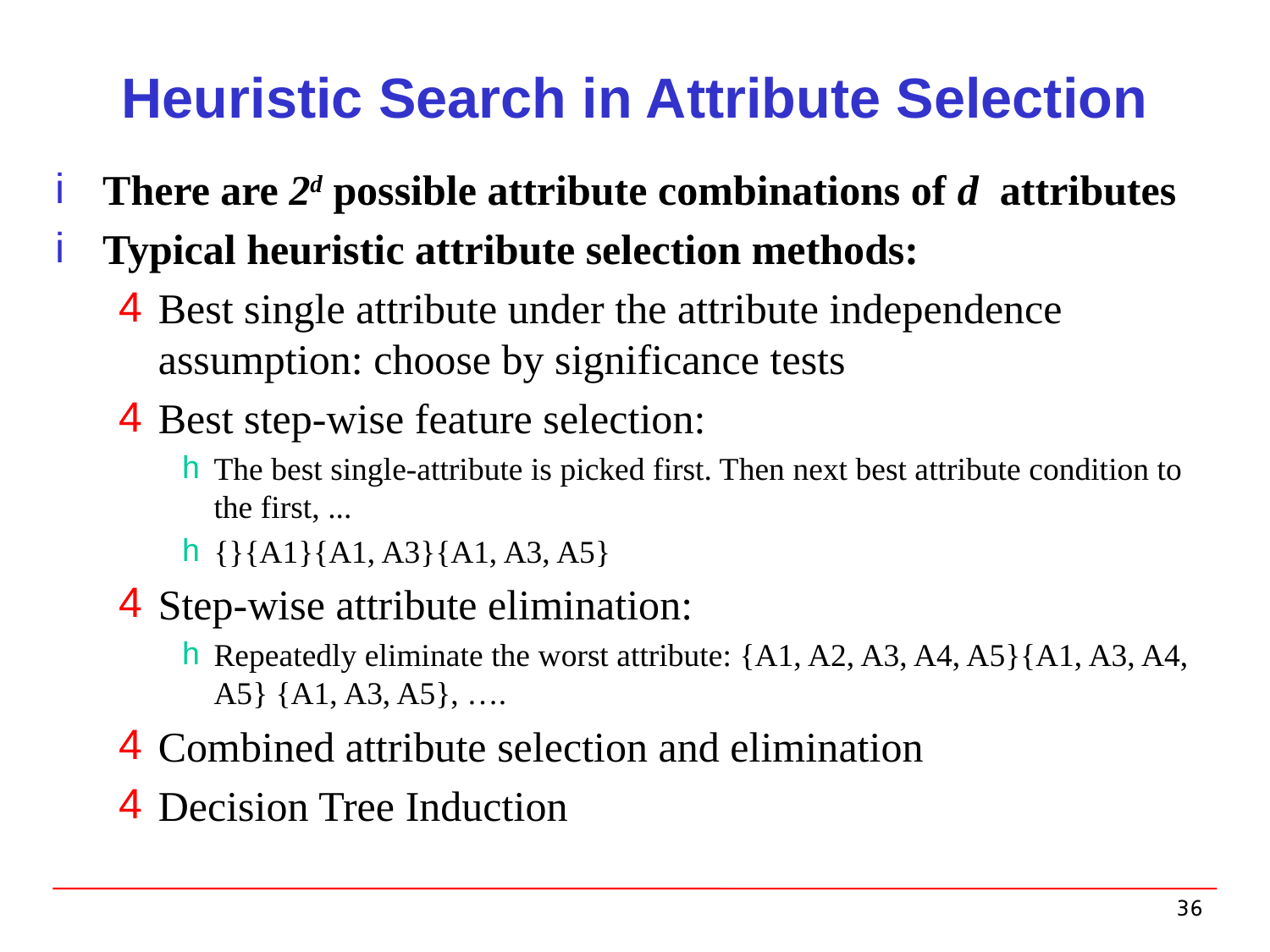

# Heuristic Search in Attribute Selection
There are 2d possible attribute combinations of d  attributes
Typical heuristic attribute selection methods:
Best single attribute under the attribute independence assumption: choose by significance tests
Best step-wise feature selection:
The best single-attribute is picked first. Then next best attribute condition to the first, ...
{}{A1}{A1, A3}{A1, A3, A5}
Step-wise attribute elimination:
Repeatedly eliminate the worst attribute: {A1, A2, A3, A4, A5}{A1, A3, A4, A5} {A1, A3, A5}, ….
Combined attribute selection and elimination
Decision Tree Induction
36